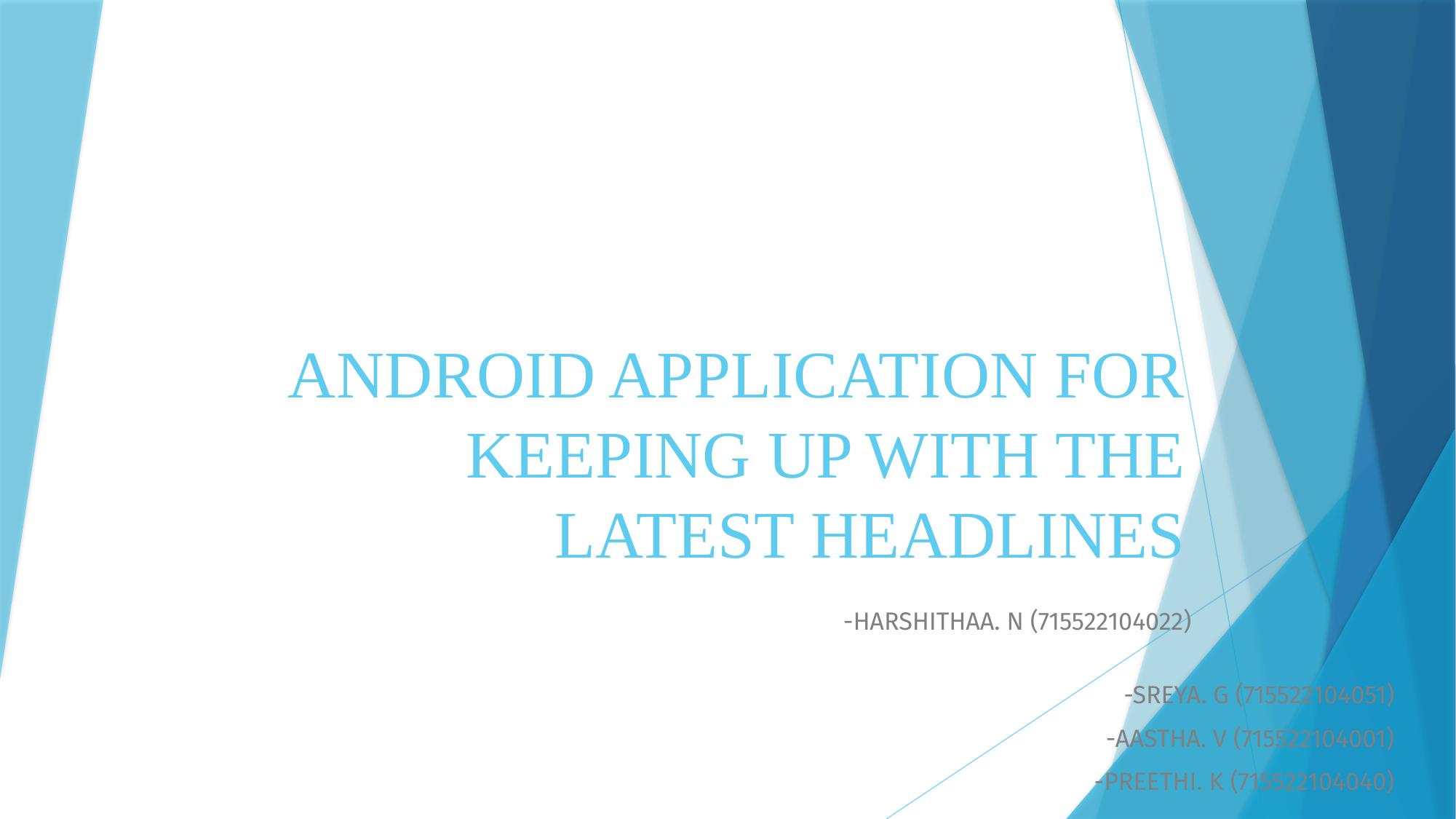

# ANDROID APPLICATION FOR KEEPING UP WITH THE LATEST HEADLINES

                                                                                                -HARSHITHAA. N (715522104022)
-SREYA. G (715522104051)
-AASTHA. V (715522104001)
-PREETHI. K (715522104040)